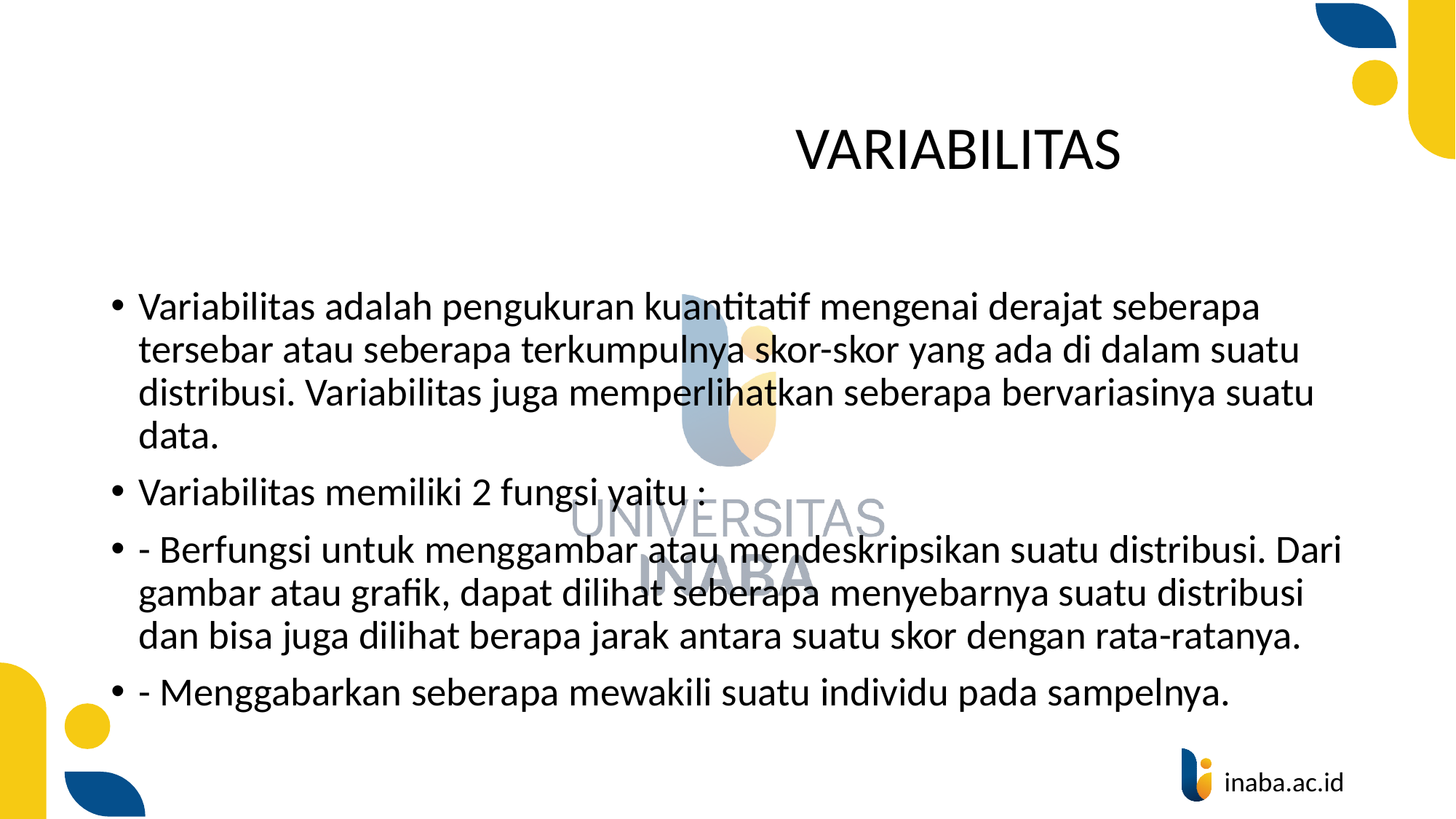

# VARIABILITAS

Variabilitas adalah pengukuran kuantitatif mengenai derajat seberapa tersebar atau seberapa terkumpulnya skor-skor yang ada di dalam suatu distribusi. Variabilitas juga memperlihatkan seberapa bervariasinya suatu data.
Variabilitas memiliki 2 fungsi yaitu :
- Berfungsi untuk menggambar atau mendeskripsikan suatu distribusi. Dari gambar atau grafik, dapat dilihat seberapa menyebarnya suatu distribusi dan bisa juga dilihat berapa jarak antara suatu skor dengan rata-ratanya.
- Menggabarkan seberapa mewakili suatu individu pada sampelnya.